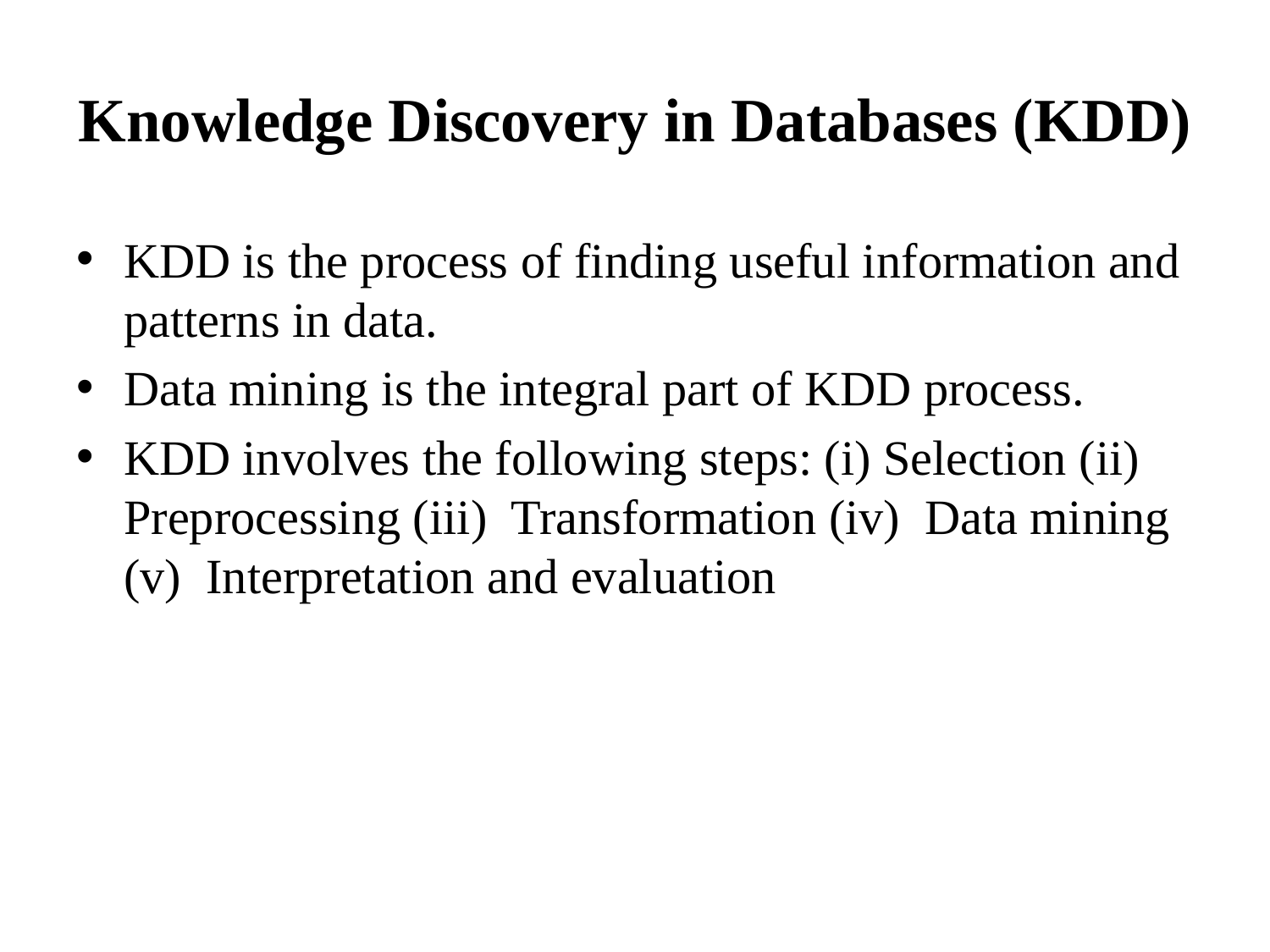

# Knowledge Discovery in Databases (KDD)
KDD is the process of finding useful information and patterns in data.
Data mining is the integral part of KDD process.
KDD involves the following steps: (i) Selection (ii) Preprocessing (iii)  Transformation (iv)  Data mining (v)  Interpretation and evaluation